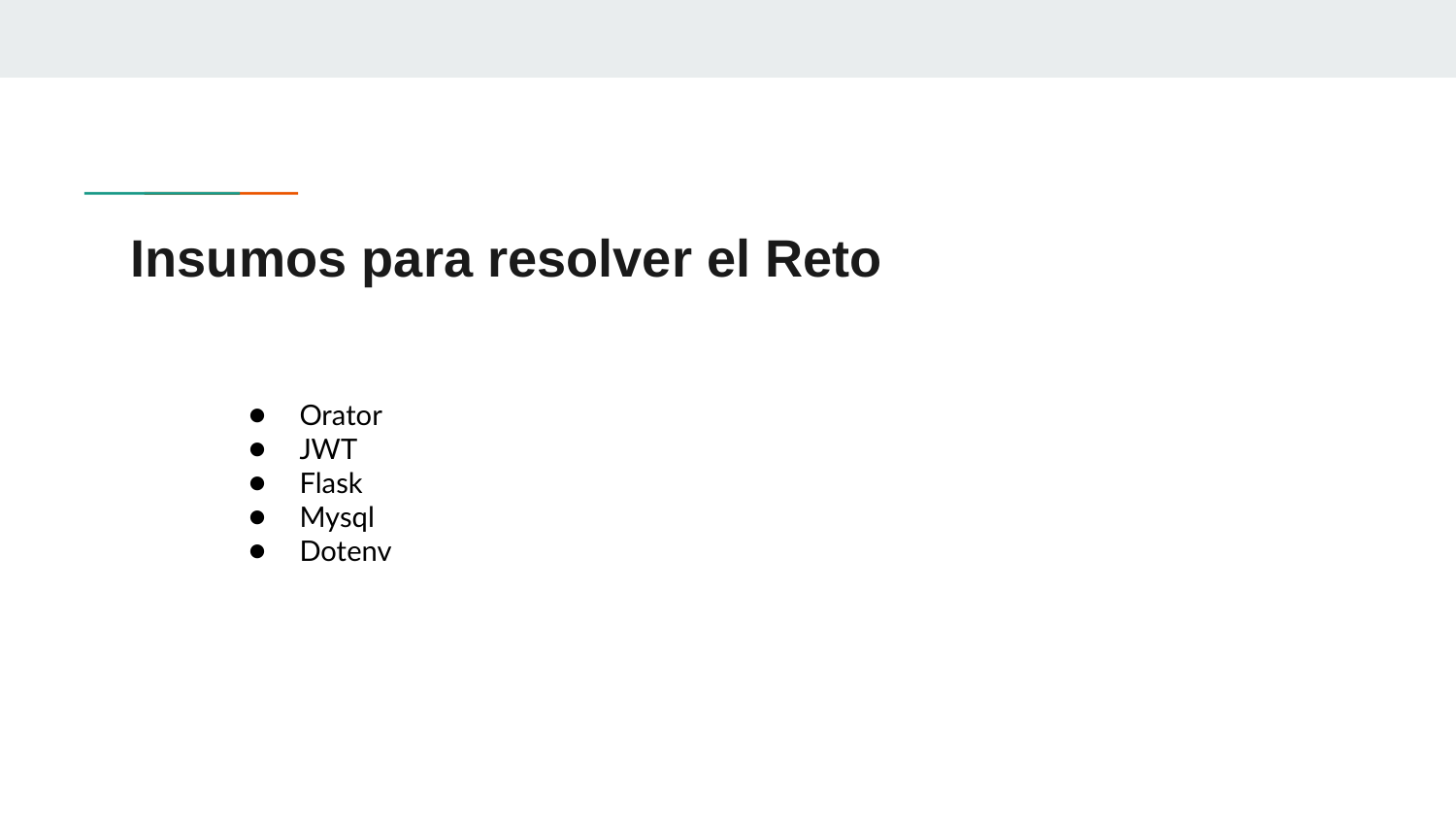

# Insumos para resolver el Reto

Orator
JWT
Flask
Mysql
Dotenv